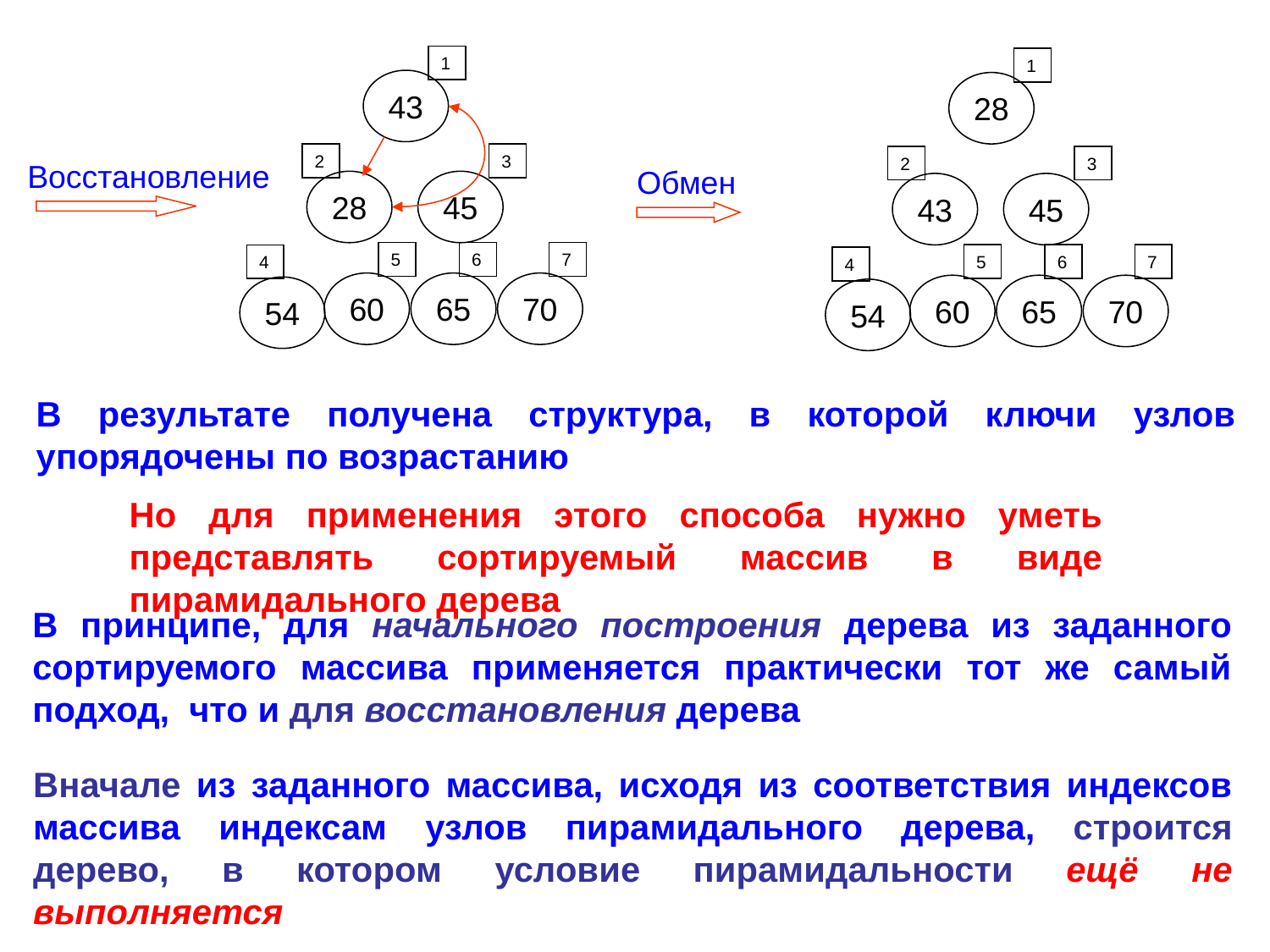

1
1
43
28

2
3
2
3
Восстановление
Обмен
28
45
43
45

5
6
7
5
6
7
4
4
60
65
70
60
65
70
54
54
В результате получена структура, в которой ключи узлов упорядочены по возрастанию
Но для применения этого способа нужно уметь представлять сортируемый массив в виде пирамидального дерева
В принципе, для начального построения дерева из заданного сортируемого массива применяется практически тот же самый подход,  что и для восстановления дерева
Вначале из заданного массива, исходя из соответствия индексов массива индексам узлов пирамидального дерева, строится дерево, в котором условие пирамидальности ещё не выполняется